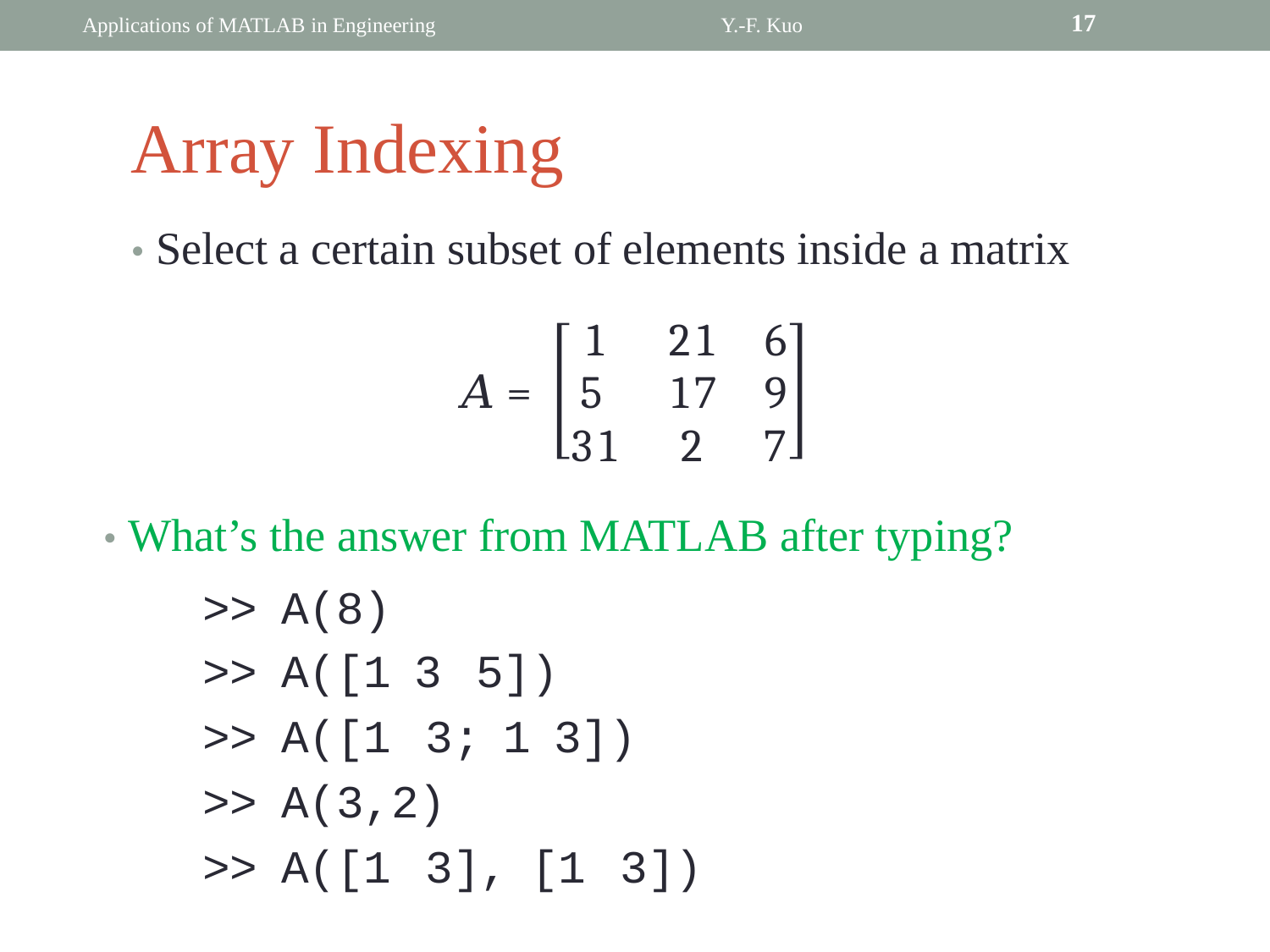

17
Applications of MATLAB in Engineering
Y.-F. Kuo

Array Indexing

• Select a certain subset of elements inside a matrix
	1
𝐴 =    5
21    6
17    9

31
2
7
• What’s the answer from MATLAB after typing?
>>

>>

>>

>>

>>
A(8)

A([1  3   5])

A([1   3;  1  3])

A(3,2)

A([1   3],  [1   3])